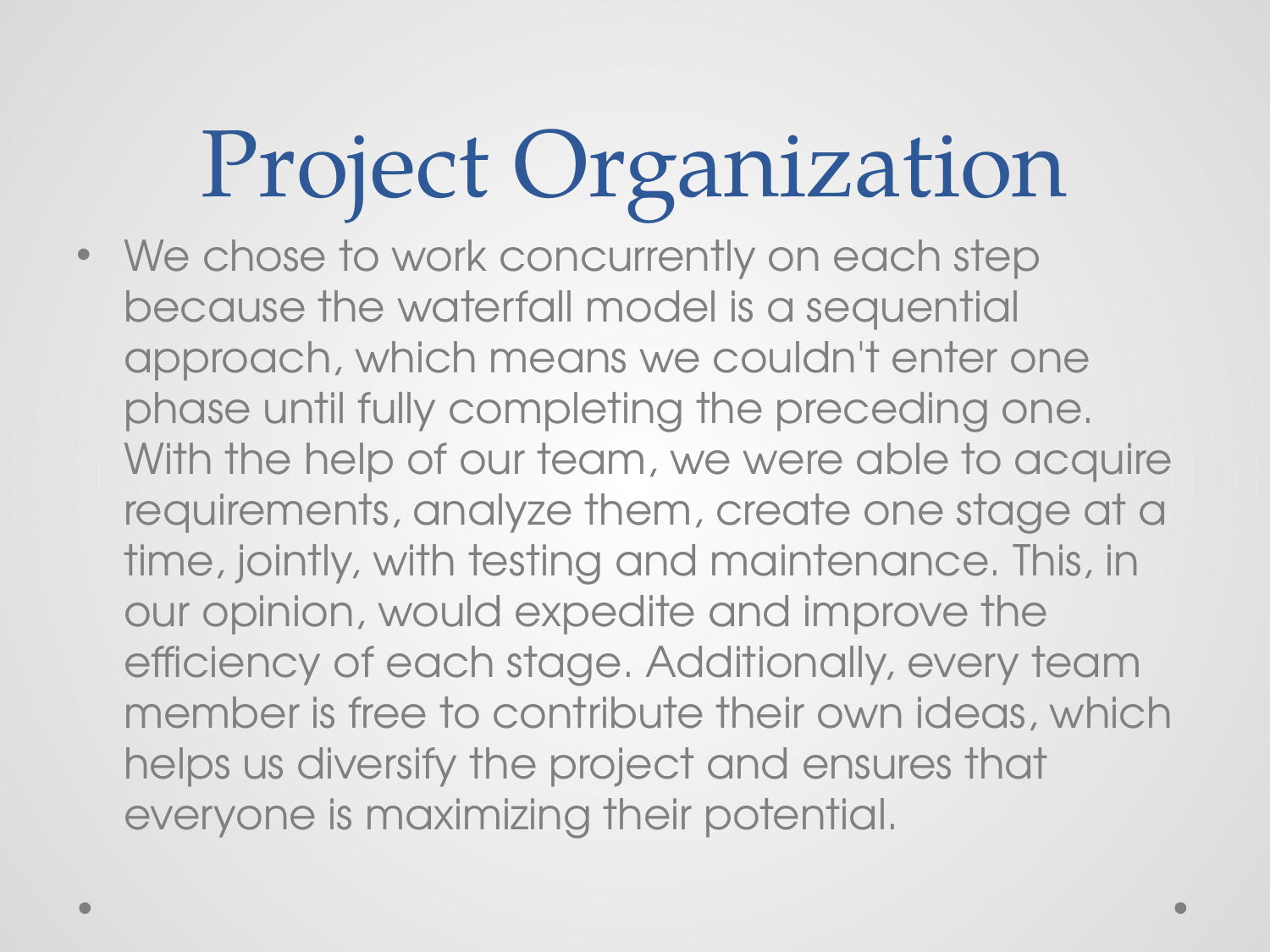

# Project Organization
We chose to work concurrently on each step because the waterfall model is a sequential approach, which means we couldn't enter one phase until fully completing the preceding one. With the help of our team, we were able to acquire requirements, analyze them, create one stage at a time, jointly, with testing and maintenance. This, in our opinion, would expedite and improve the efficiency of each stage. Additionally, every team member is free to contribute their own ideas, which helps us diversify the project and ensures that everyone is maximizing their potential.